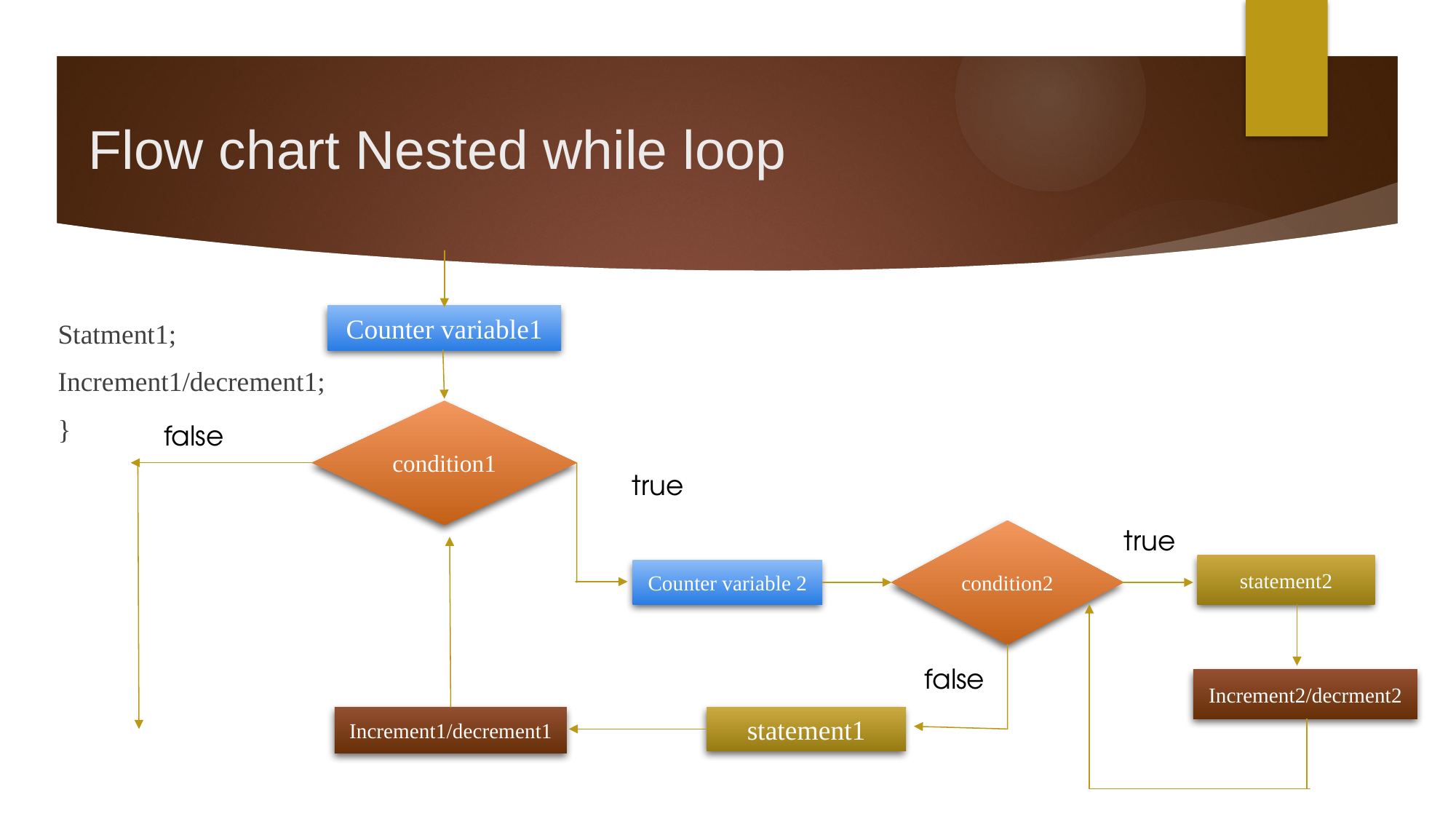

# Flow chart Nested while loop
Counter variable1
Statment1;
Increment1/decrement1;
}

condition1
false
true
condition2
true
statement2
Counter variable 2
false
Increment2/decrment2
Increment1/decrement1
statement1